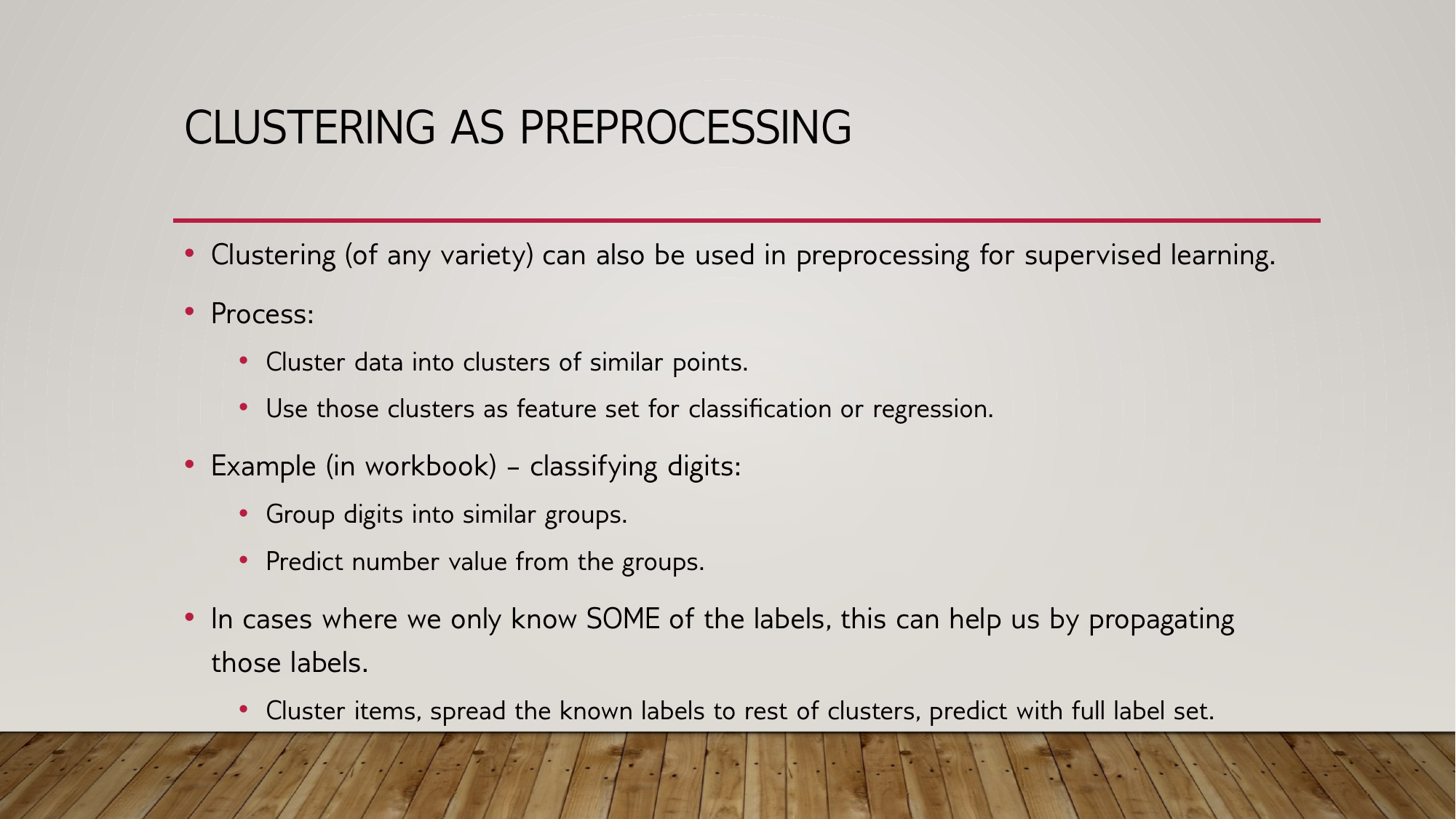

# Clustering as Preprocessing
Clustering (of any variety) can also be used in preprocessing for supervised learning.
Process:
Cluster data into clusters of similar points.
Use those clusters as feature set for classification or regression.
Example (in workbook) – classifying digits:
Group digits into similar groups.
Predict number value from the groups.
In cases where we only know SOME of the labels, this can help us by propagating those labels.
Cluster items, spread the known labels to rest of clusters, predict with full label set.